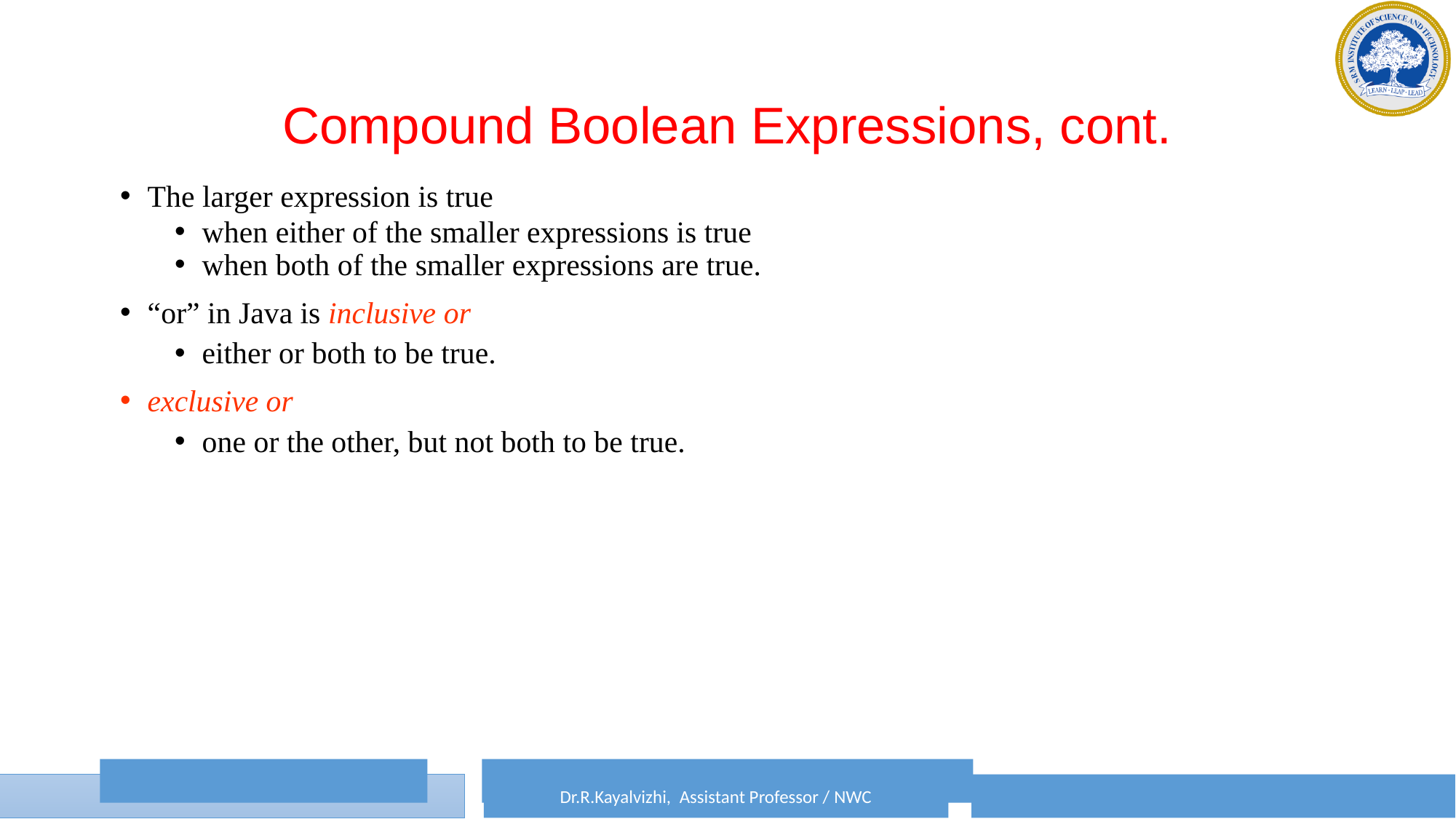

# Compound Boolean Expressions, cont.
The larger expression is true
when either of the smaller expressions is true
when both of the smaller expressions are true.
“or” in Java is inclusive or
either or both to be true.
exclusive or
one or the other, but not both to be true.

Dr.P.Rama,  Assistant Professor / SRM CTECH
Dr.R.Kayalvizhi,  Assistant Professor / NWC

52